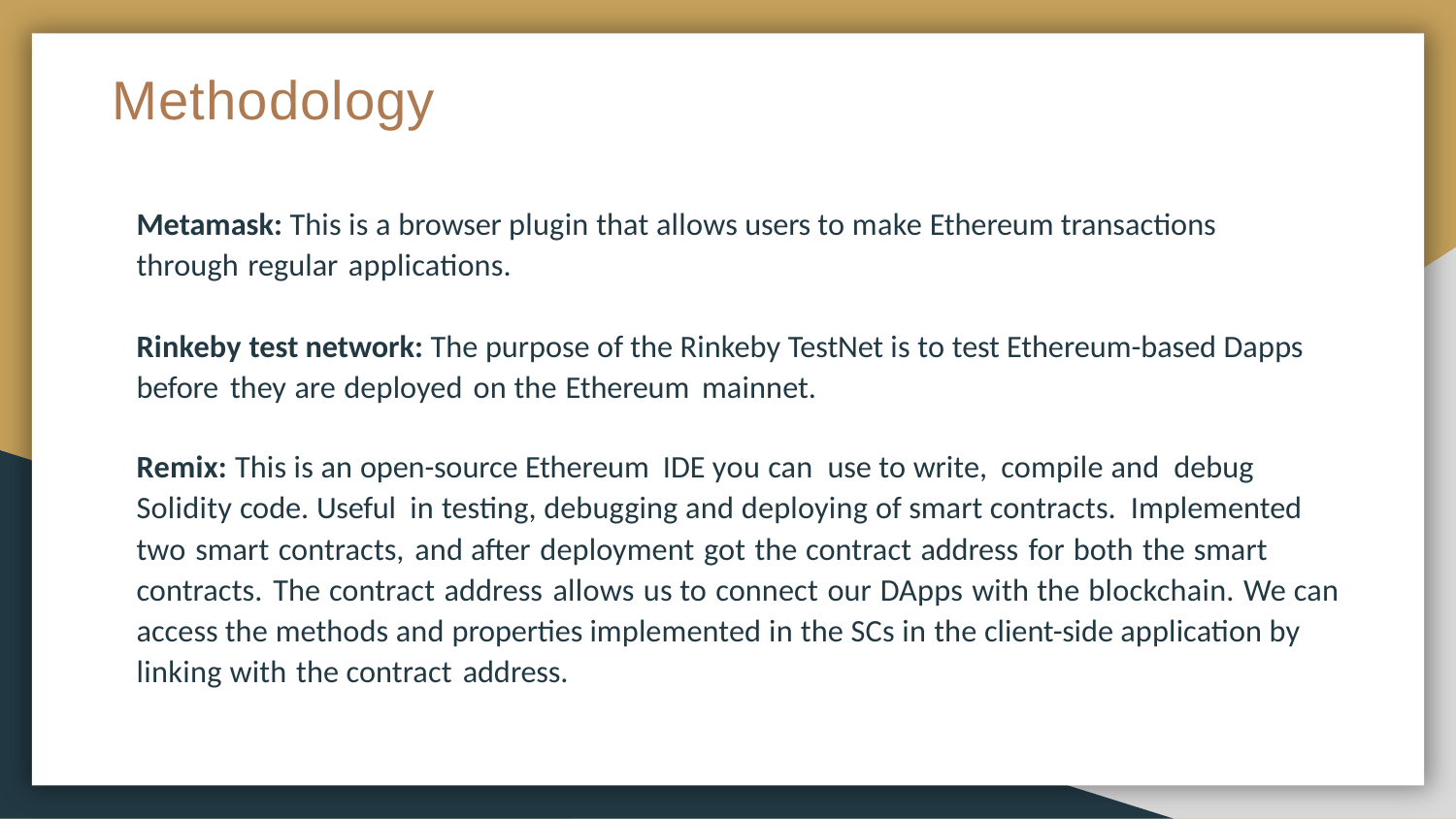

# Methodology
Metamask: This is a browser plugin that allows users to make Ethereum transactions  through regular applications.

Rinkeby test network: The purpose of the Rinkeby TestNet is to test Ethereum-based Dapps  before they are deployed on the Ethereum mainnet.

Remix: This is an open-source Ethereum IDE you can  use to write, compile and  debug  Solidity code. Useful in testing, debugging and deploying of smart contracts.  Implemented  two smart contracts, and after deployment got the contract address for both the smart  contracts. The contract address allows us to connect our DApps with the blockchain. We can  access the methods and properties implemented in the SCs in the client-side application by  linking with the contract address.